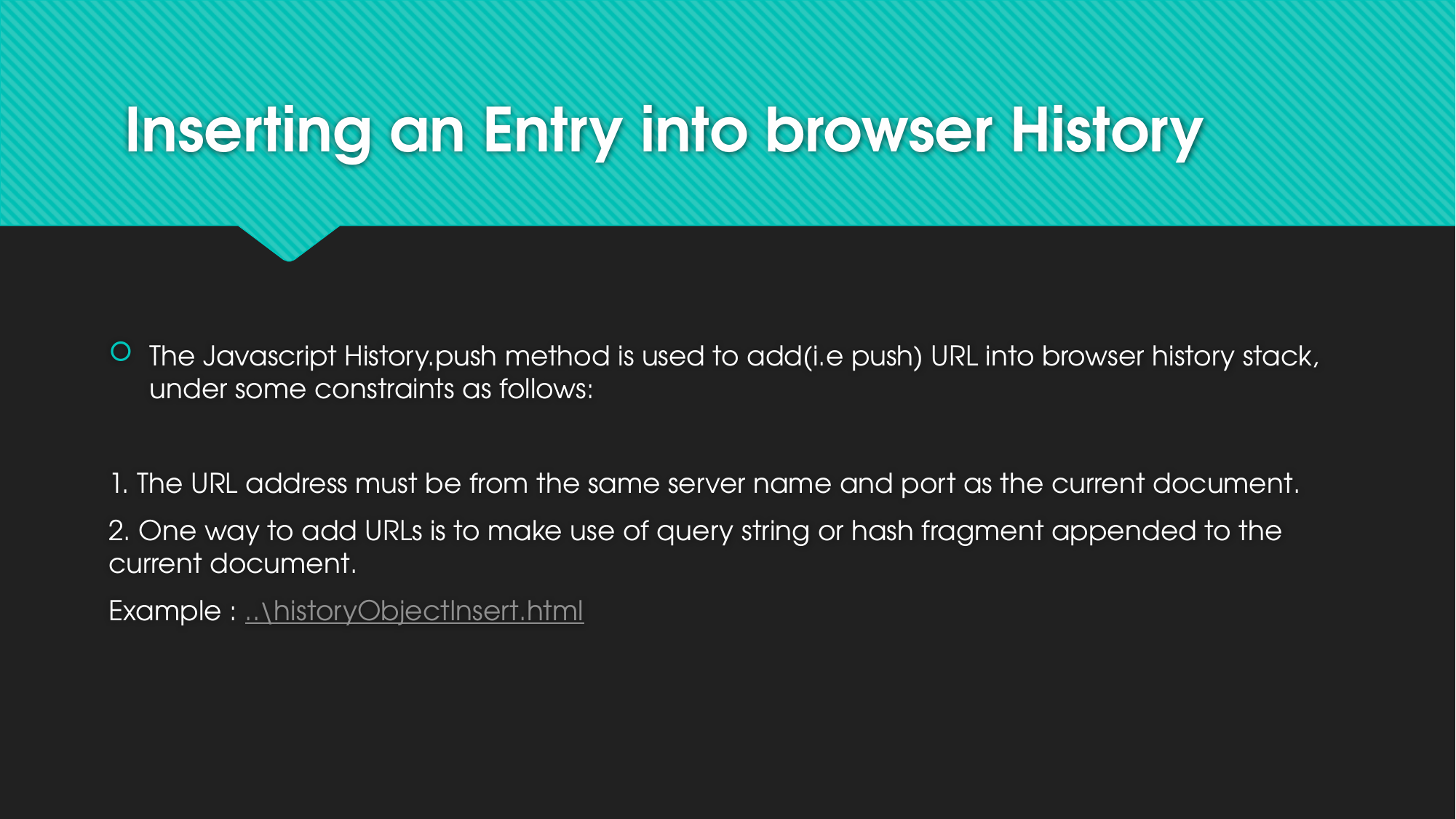

# Inserting an Entry into browser History
The Javascript History.push method is used to add(i.e push) URL into browser history stack, under some constraints as follows:

1. The URL address must be from the same server name and port as the current document.
2. One way to add URLs is to make use of query string or hash fragment appended to the current document.
Example : ..\historyObjectInsert.html